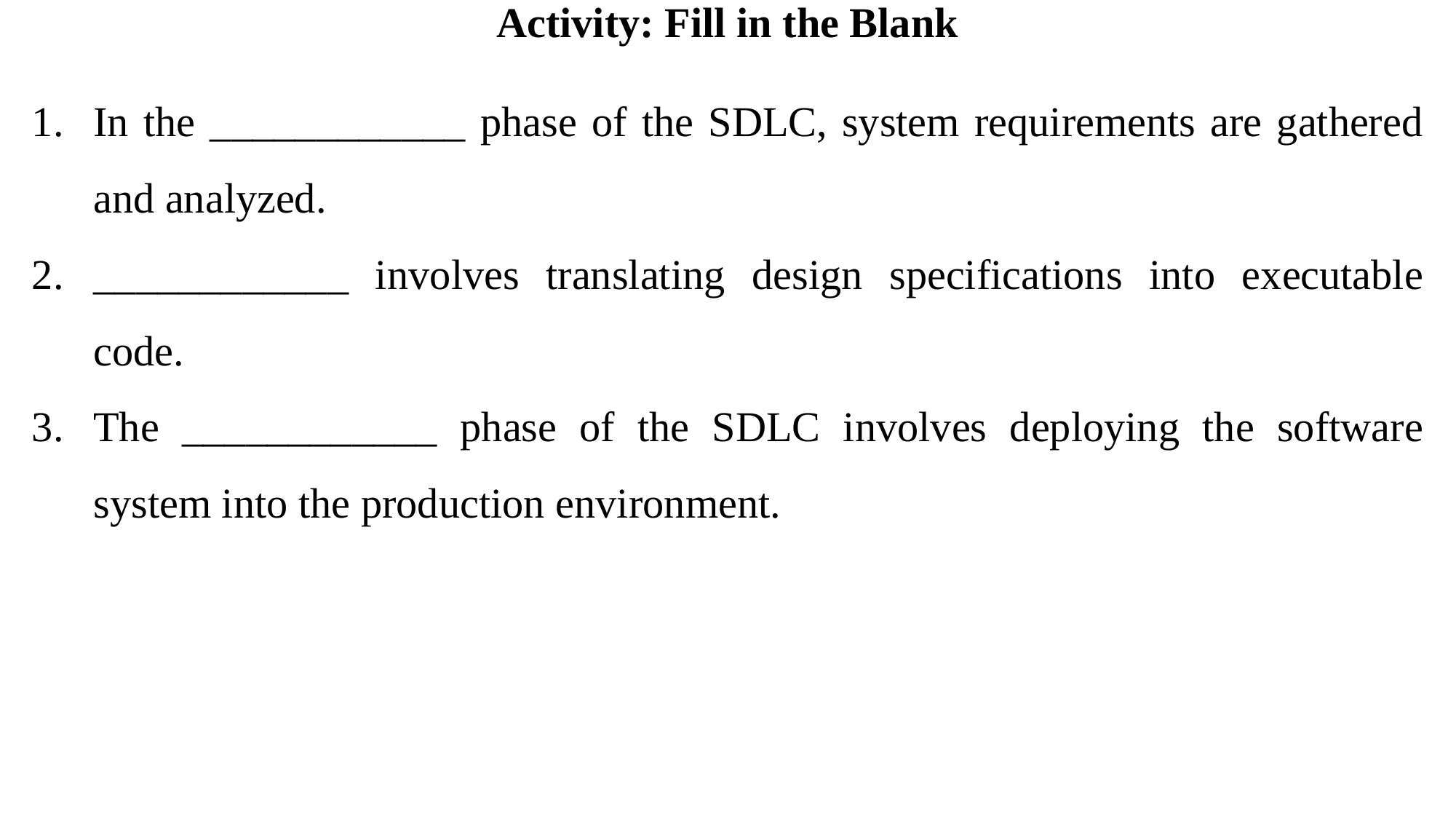

# Activity: Fill in the Blank
In the ____________ phase of the SDLC, system requirements are gathered and analyzed.
____________ involves translating design specifications into executable code.
The ____________ phase of the SDLC involves deploying the software system into the production environment.